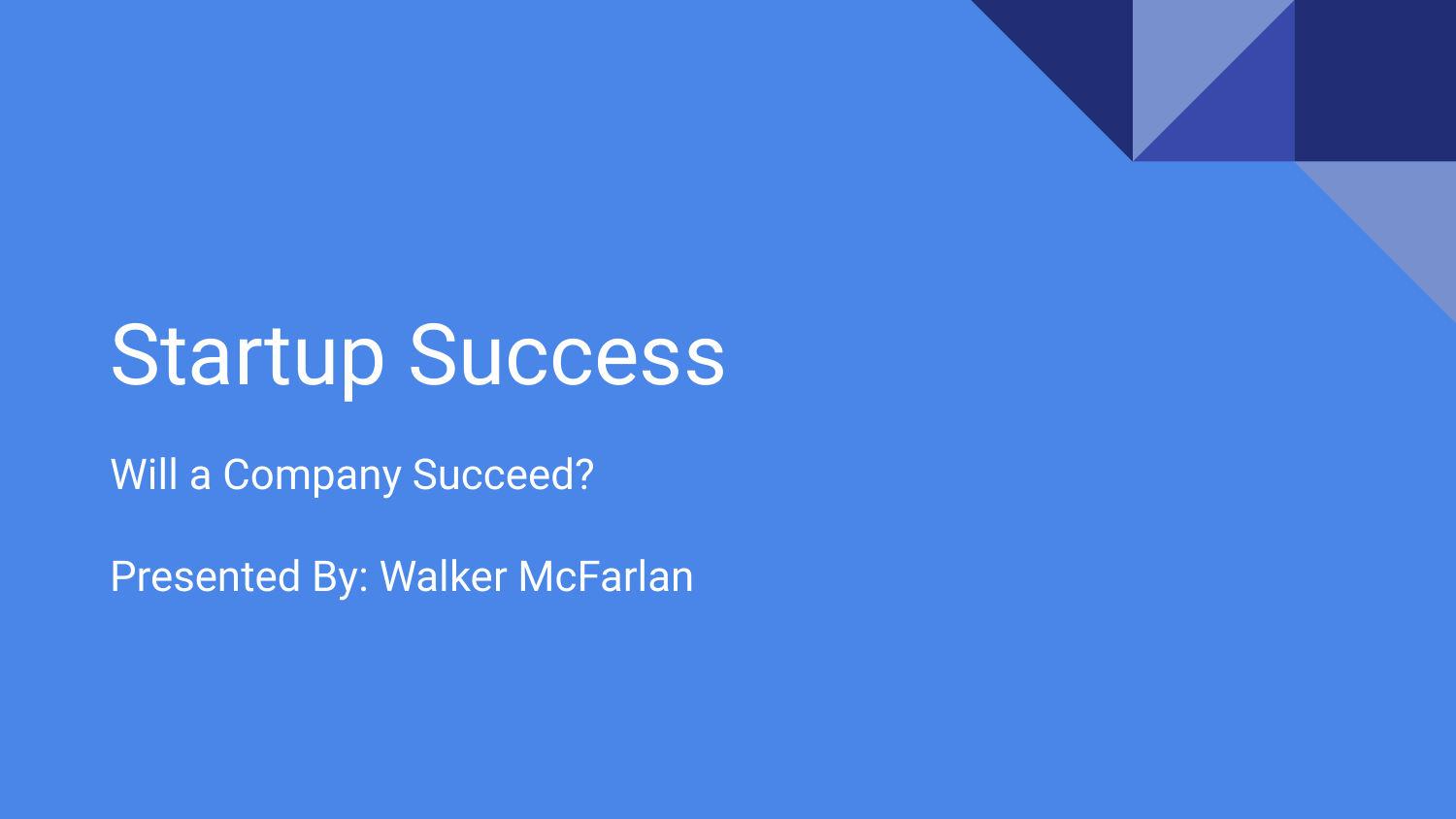

# Startup Success
Will a Company Succeed?

Presented By: Walker McFarlan